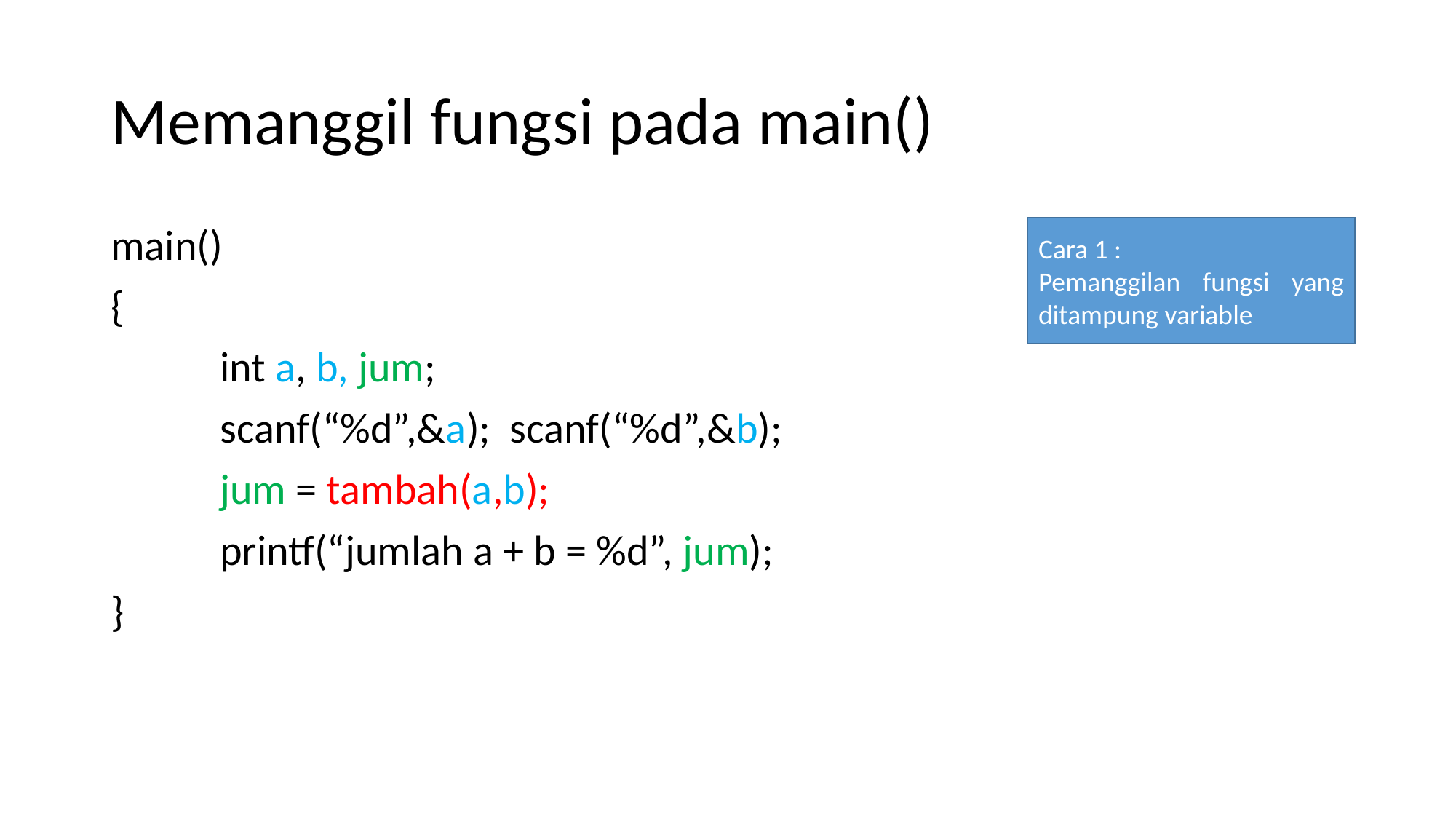

# Memanggil fungsi pada main()
Cara 1 :
Pemanggilan fungsi yang ditampung variable
main()
{
	int a, b, jum;
	scanf(“%d”,&a);  scanf(“%d”,&b);
	jum = tambah(a,b);
	printf(“jumlah a + b = %d”, jum);
}